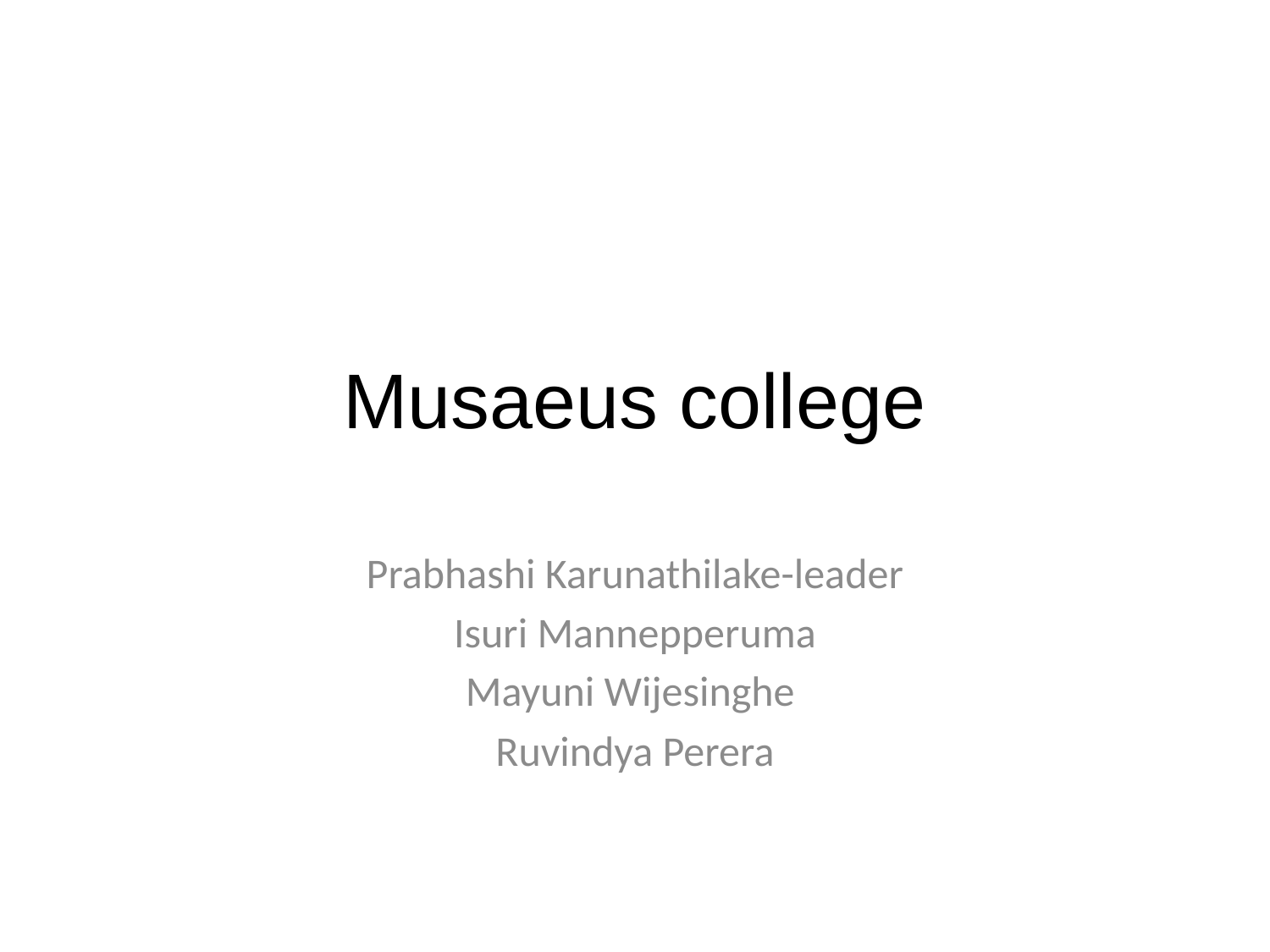

# Musaeus college
Prabhashi Karunathilake-leader
Isuri Mannepperuma
Mayuni Wijesinghe
Ruvindya Perera